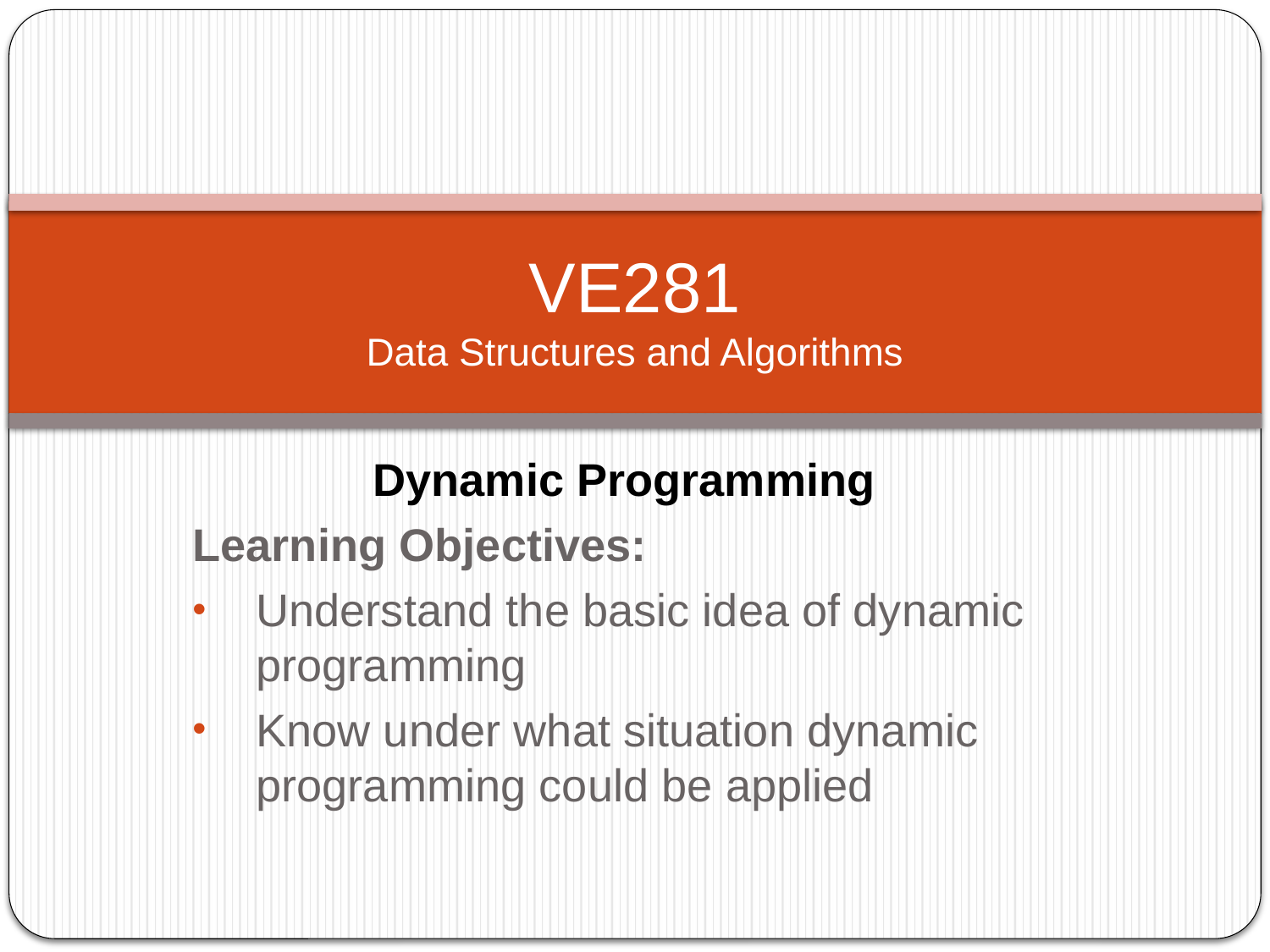

# VE281 Data Structures and Algorithms
Dynamic Programming
Learning Objectives:
Understand the basic idea of dynamic programming
Know under what situation dynamic programming could be applied